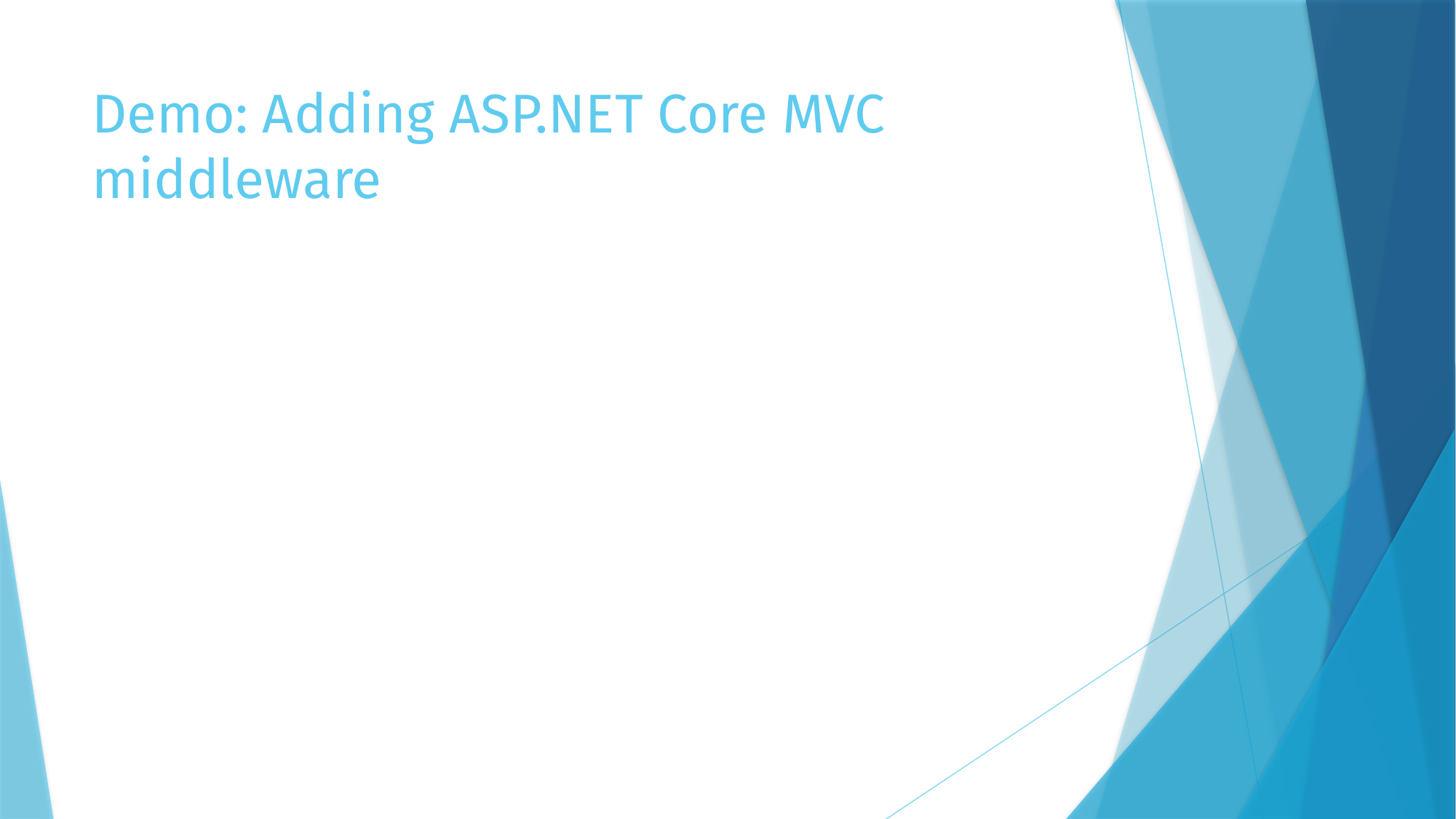

# Demo: Adding ASP.NET Core MVC middleware